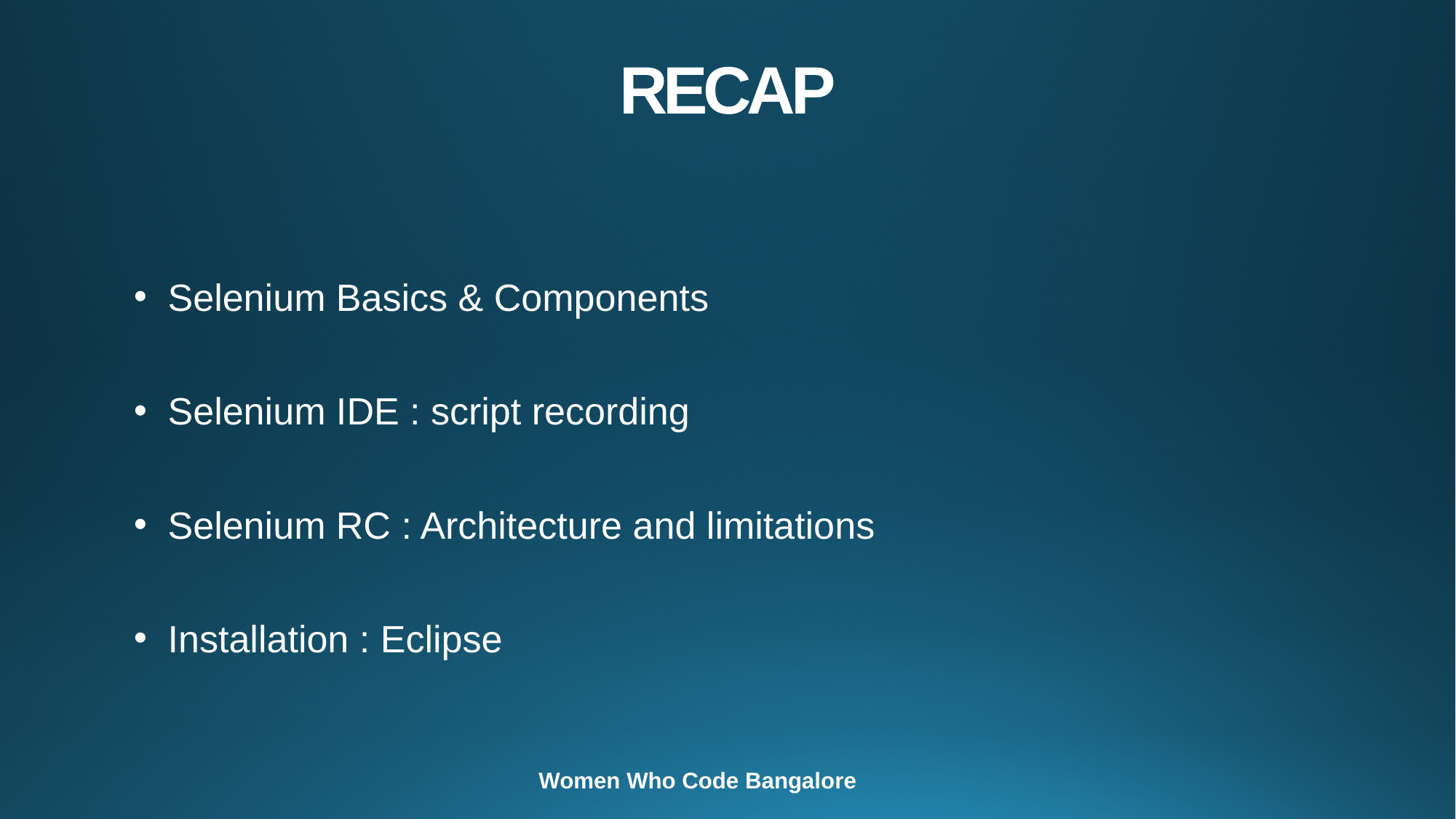

RECAP
Selenium Basics & Components
Selenium IDE : script recording
Selenium RC : Architecture and limitations
Installation : Eclipse
Women Who Code Bangalore